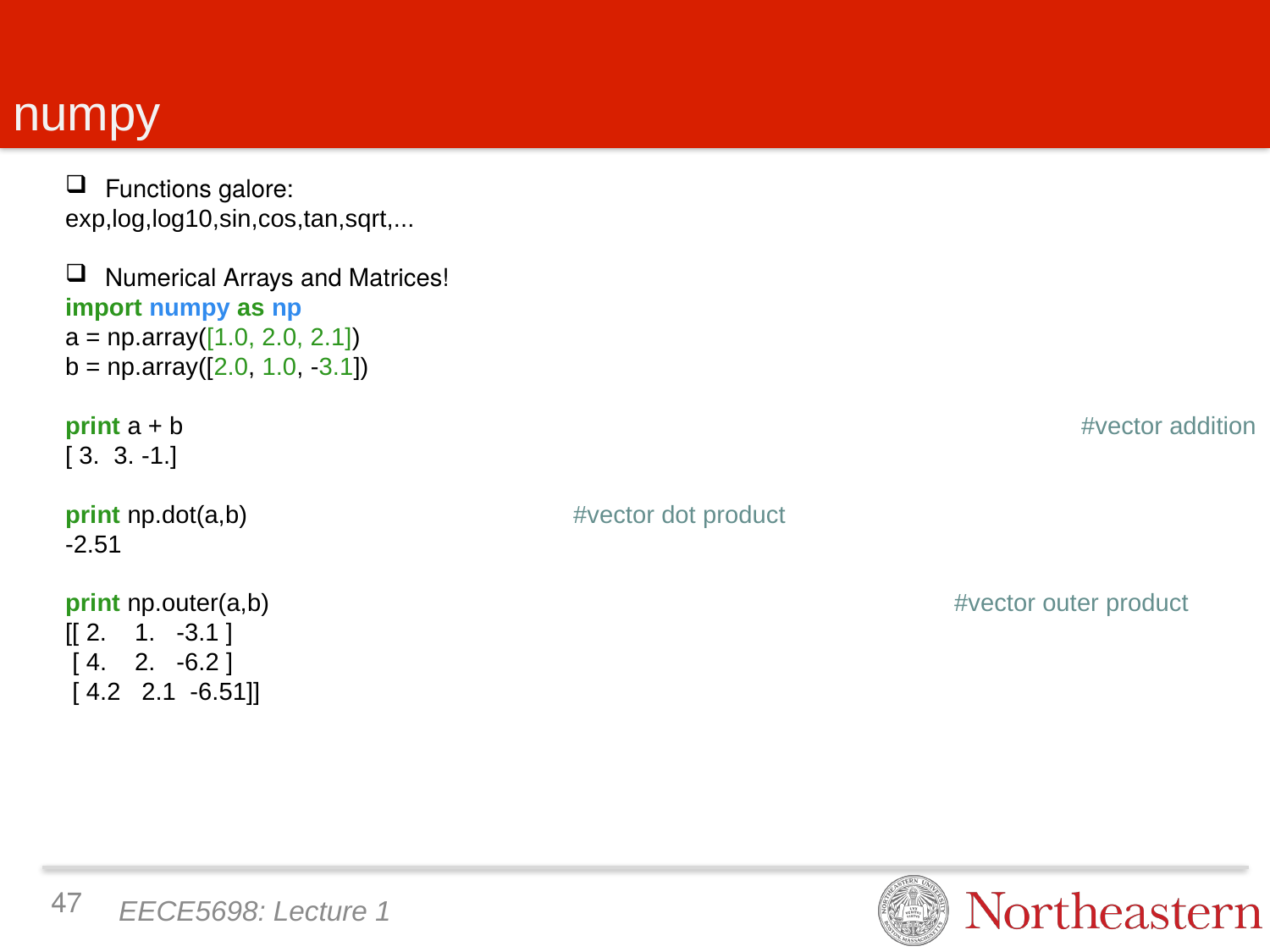

# numpy
Functions galore:
exp,log,log10,sin,cos,tan,sqrt,...

Numerical Arrays and Matrices!
import numpy as np
a = np.array([1.0, 2.0, 2.1])
b = np.array([2.0, 1.0, -3.1])

print a + b							  	#vector addition
[ 3.  3. -1.]

print np.dot(a,b)                  		#vector dot product
-2.51

print np.outer(a,b) 				  		#vector outer product
[[ 2.    1.   -3.1 ]
 [ 4.    2.   -6.2 ]
 [ 4.2   2.1  -6.51]]

EECE5698: Lecture 1
47